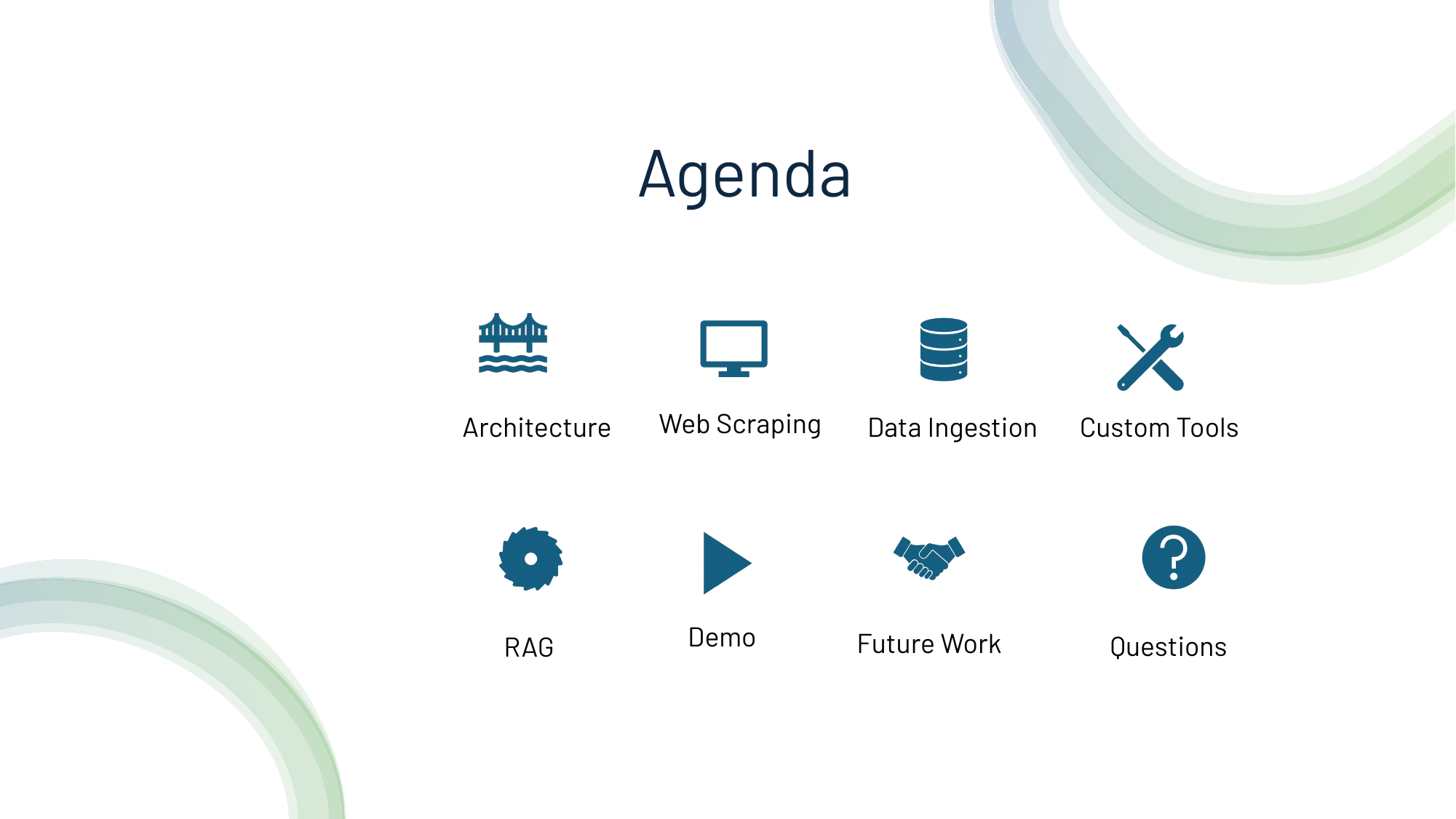

Agenda
Demo
Architecture
Web Scraping
Data Ingestion
Custom Tools
RAG
Future Work
Questions